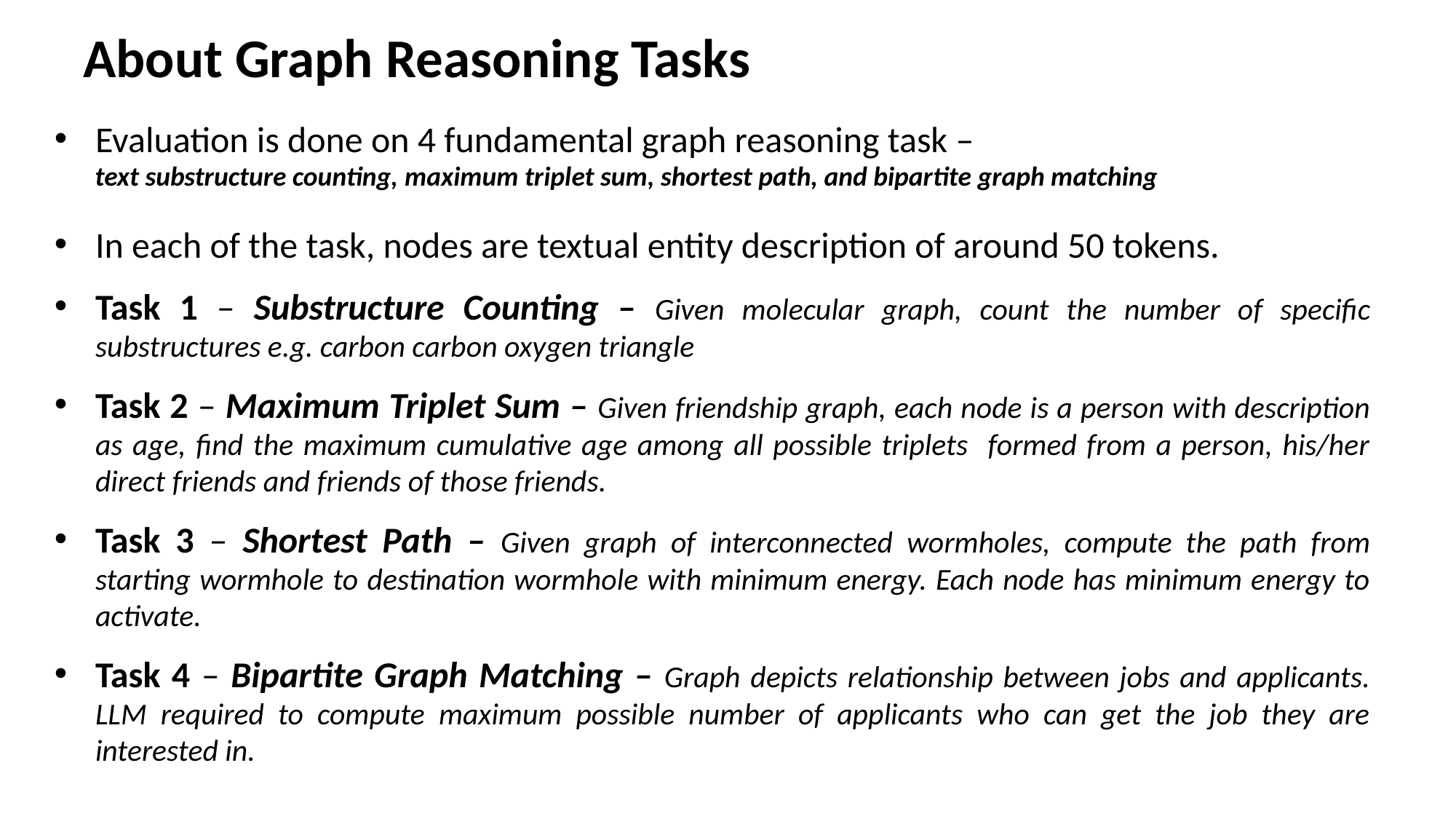

About Graph Reasoning Tasks
Evaluation is done on 4 fundamental graph reasoning task –

In each of the task, nodes are textual entity description of around 50 tokens.

Task 1 – Substructure Counting – Given molecular graph, count the number of specific substructures e.g. carbon carbon oxygen triangle

Task 2 – Maximum Triplet Sum – Given friendship graph, each node is a person with description as age, find the maximum cumulative age among all possible triplets  formed from a person, his/her direct friends and friends of those friends.

Task 3 – Shortest Path – Given graph of interconnected wormholes, compute the path from starting wormhole to destination wormhole with minimum energy. Each node has minimum energy to activate.

Task 4 – Bipartite Graph Matching – Graph depicts relationship between jobs and applicants. LLM required to compute maximum possible number of applicants who can get the job they are interested in.

text substructure counting, maximum triplet sum, shortest path, and bipartite graph matching